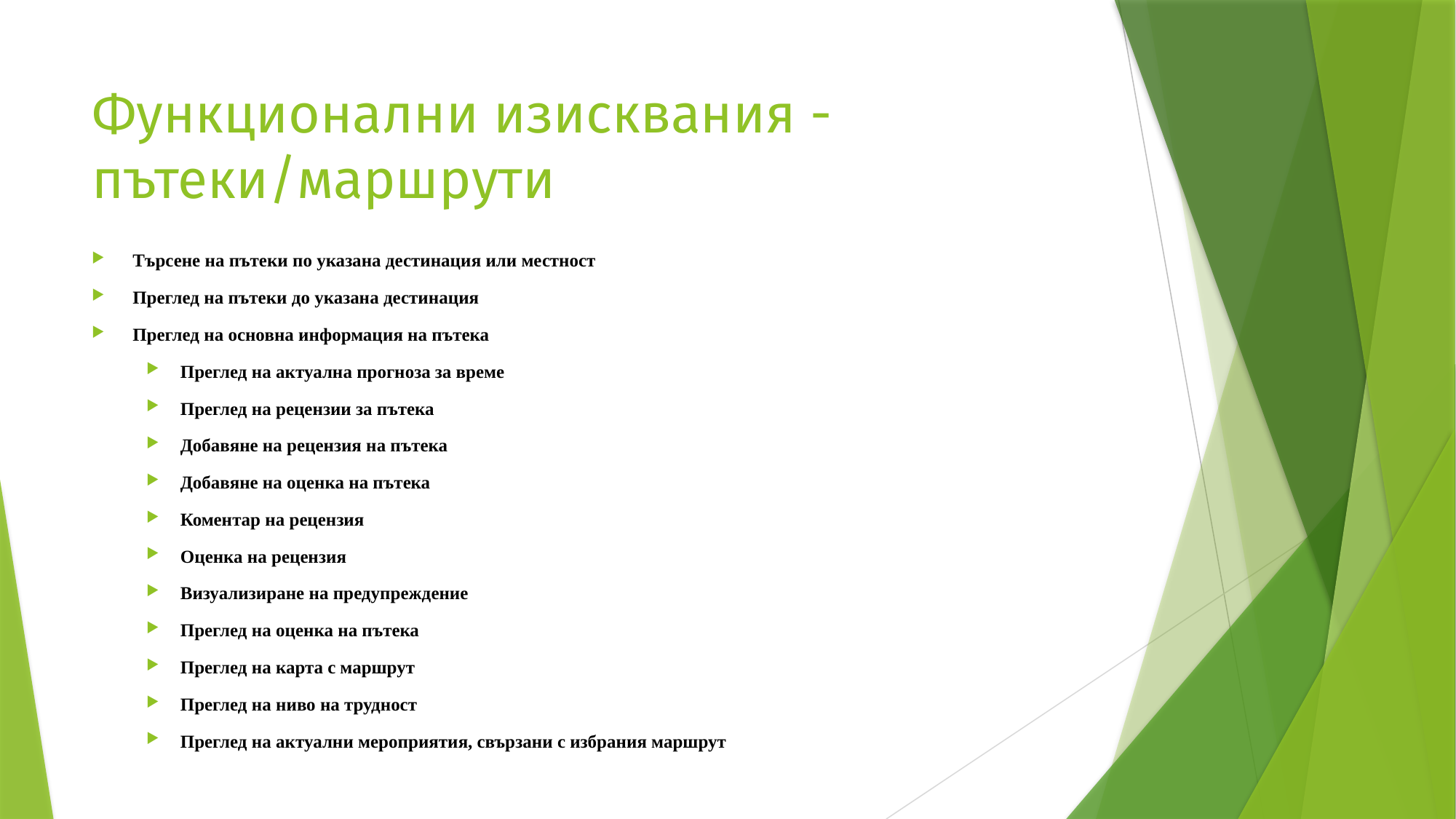

# Функционални изисквания - пътеки/маршрути
Търсене на пътеки по указана дестинация или местност
Преглед на пътеки до указана дестинация
Преглед на основна информация на пътека
Преглед на актуална прогноза за време
Преглед на рецензии за пътека
Добавяне на рецензия на пътека
Добавяне на оценка на пътека
Коментар на рецензия
Оценка на рецензия
Визуализиране на предупреждение
Преглед на оценка на пътека
Преглед на карта с маршрут
Преглед на ниво на трудност
Преглед на актуални мероприятия, свързани с избрания маршрут